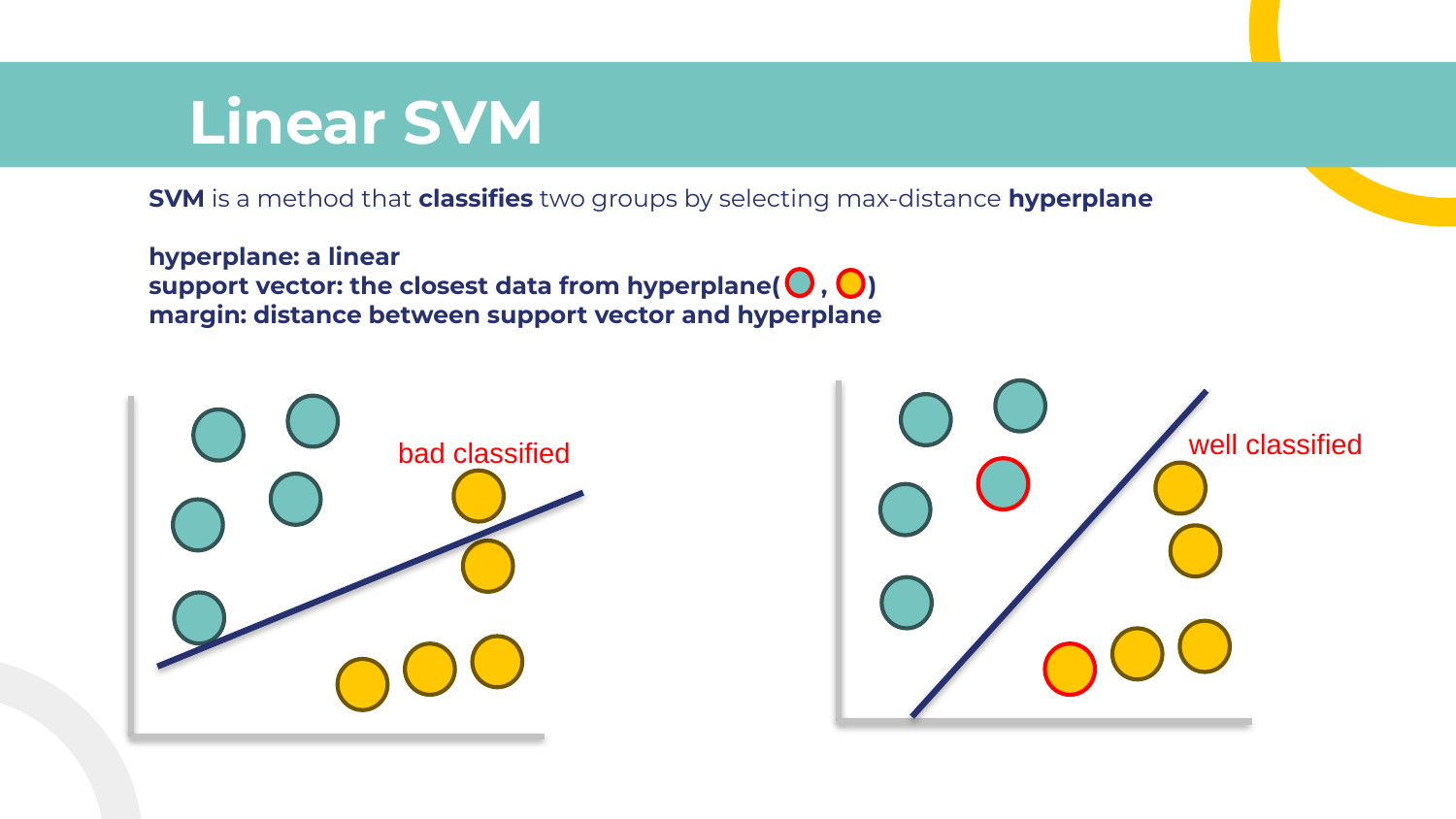

# Linear SVM
SVM is a method that classifies two groups by selecting max-distance hyperplane

hyperplane: a linear
support vector: the closest data from hyperplane(      ,      )
margin: distance between support vector and hyperplane

well classified
bad classified